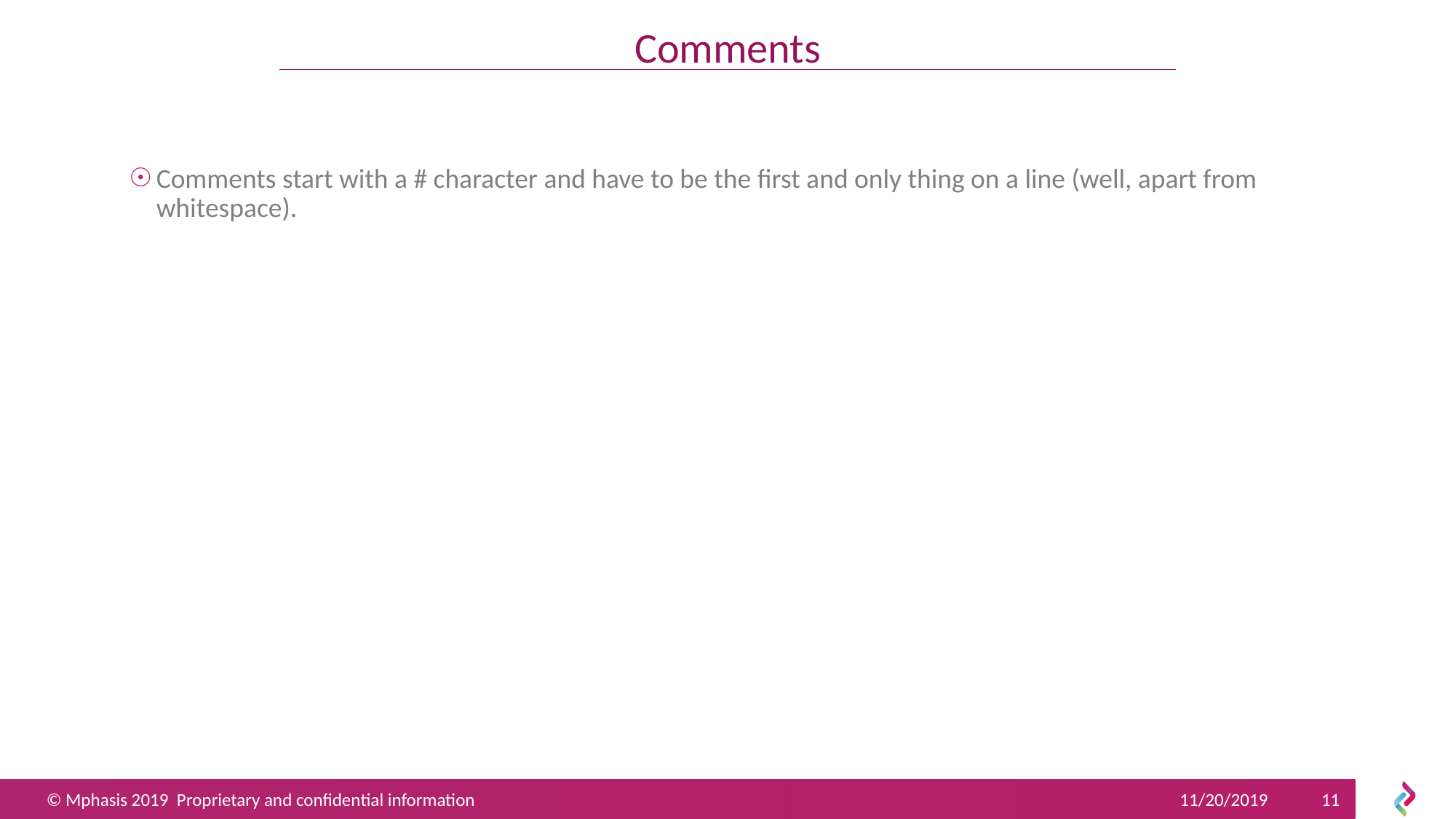

# Comments
Comments start with a # character and have to be the first and only thing on a line (well, apart from whitespace).
11/20/2019
11